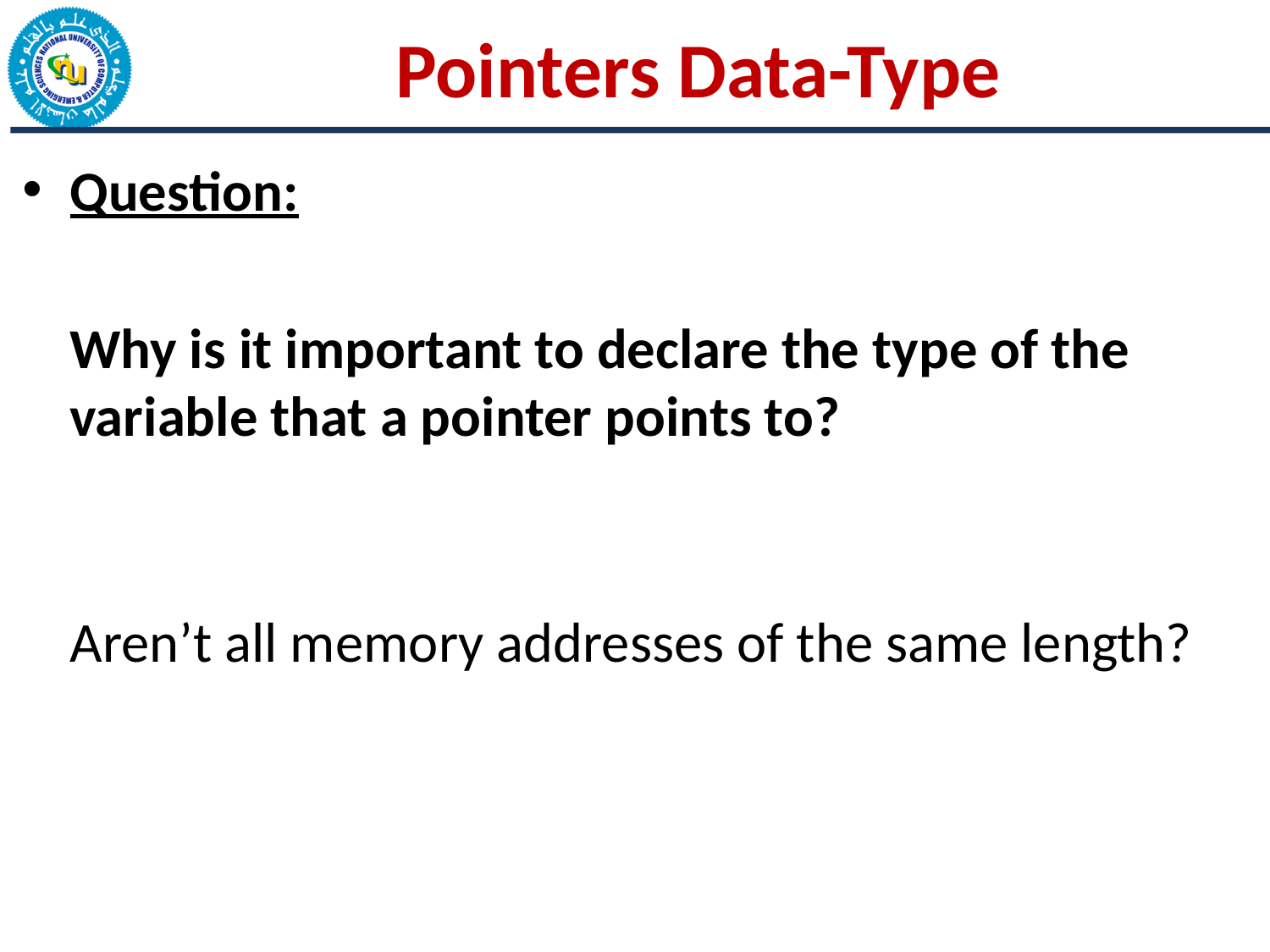

# Pointers Data-Type

Question:

	Why is it important to declare the type of the variable that a pointer points to?

	Aren’t all memory addresses of the same length?